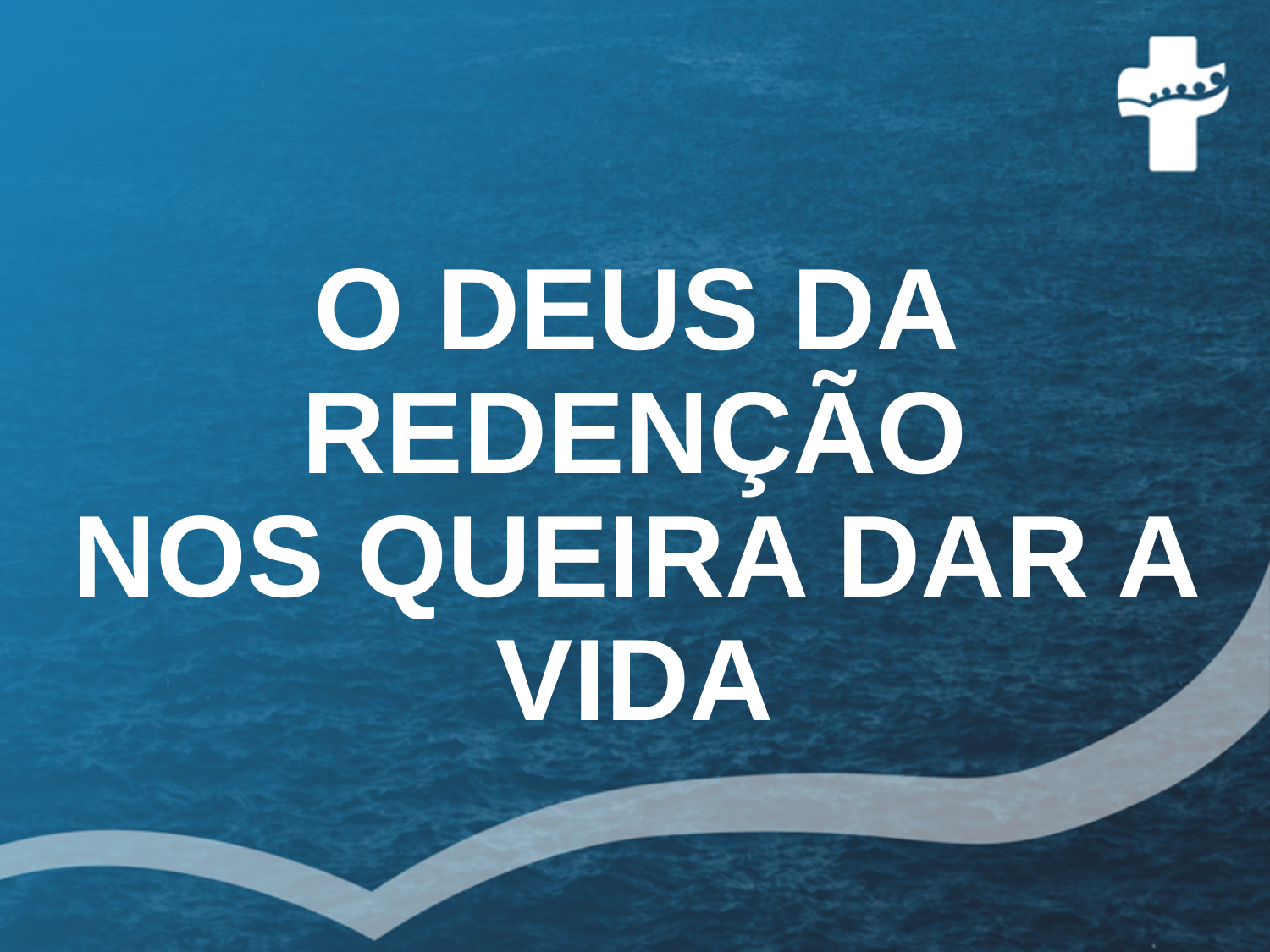

# O DEUS DA REDENÇÃO NOS QUEIRA DAR A VIDA